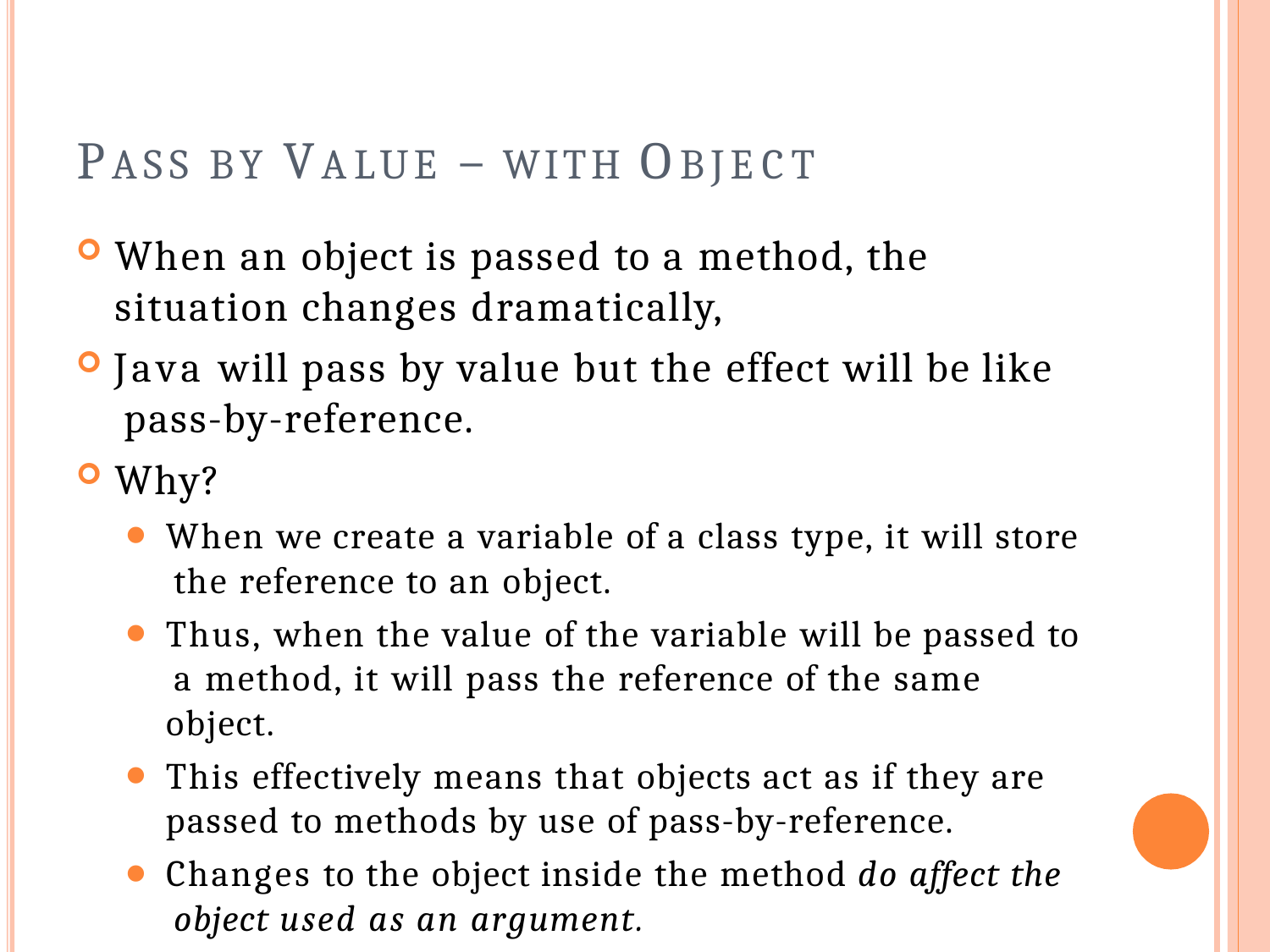

# PASS BY VALUE – WITH OBJECT
When an object is passed to a method, the
situation changes dramatically,
Java will pass by value but the effect will be like  pass-by-reference.
Why?
When we create a variable of a class type, it will store  the reference to an object.
Thus, when the value of the variable will be passed to  a method, it will pass the reference of the same  object.
This effectively means that objects act as if they are
passed to methods by use of pass-by-reference.
Changes to the object inside the method do affect the  object used as an argument.